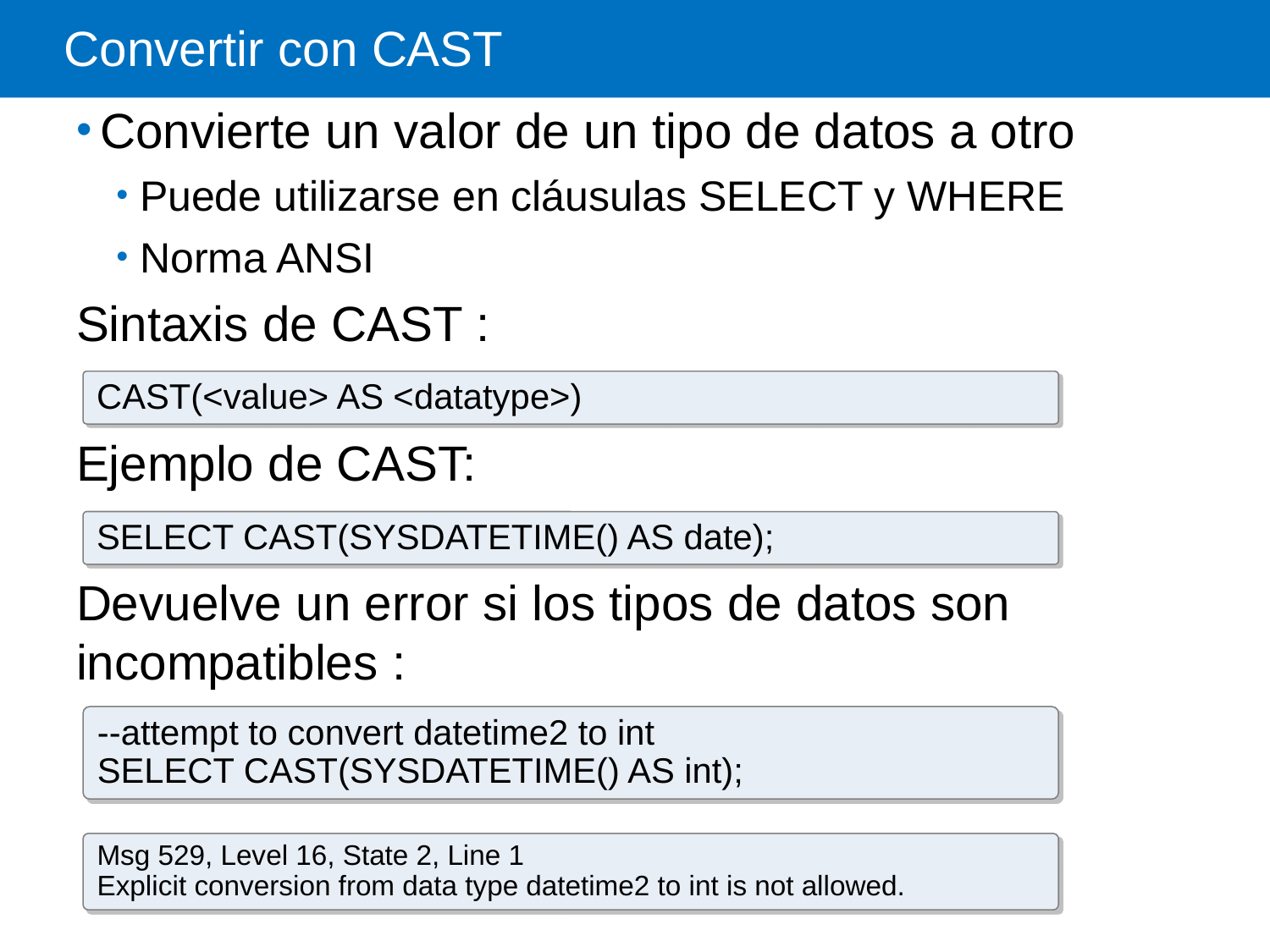

# Convertir con CAST
Convierte un valor de un tipo de datos a otro
Puede utilizarse en cláusulas SELECT y WHERE
Norma ANSI
Sintaxis de CAST :

Ejemplo de CAST:

Devuelve un error si los tipos de datos son incompatibles :

CAST(<value> AS <datatype>)
SELECT CAST(SYSDATETIME() AS date);
--attempt to convert datetime2 to int
SELECT CAST(SYSDATETIME() AS int);
Msg 529, Level 16, State 2, Line 1
Explicit conversion from data type datetime2 to int is not allowed.